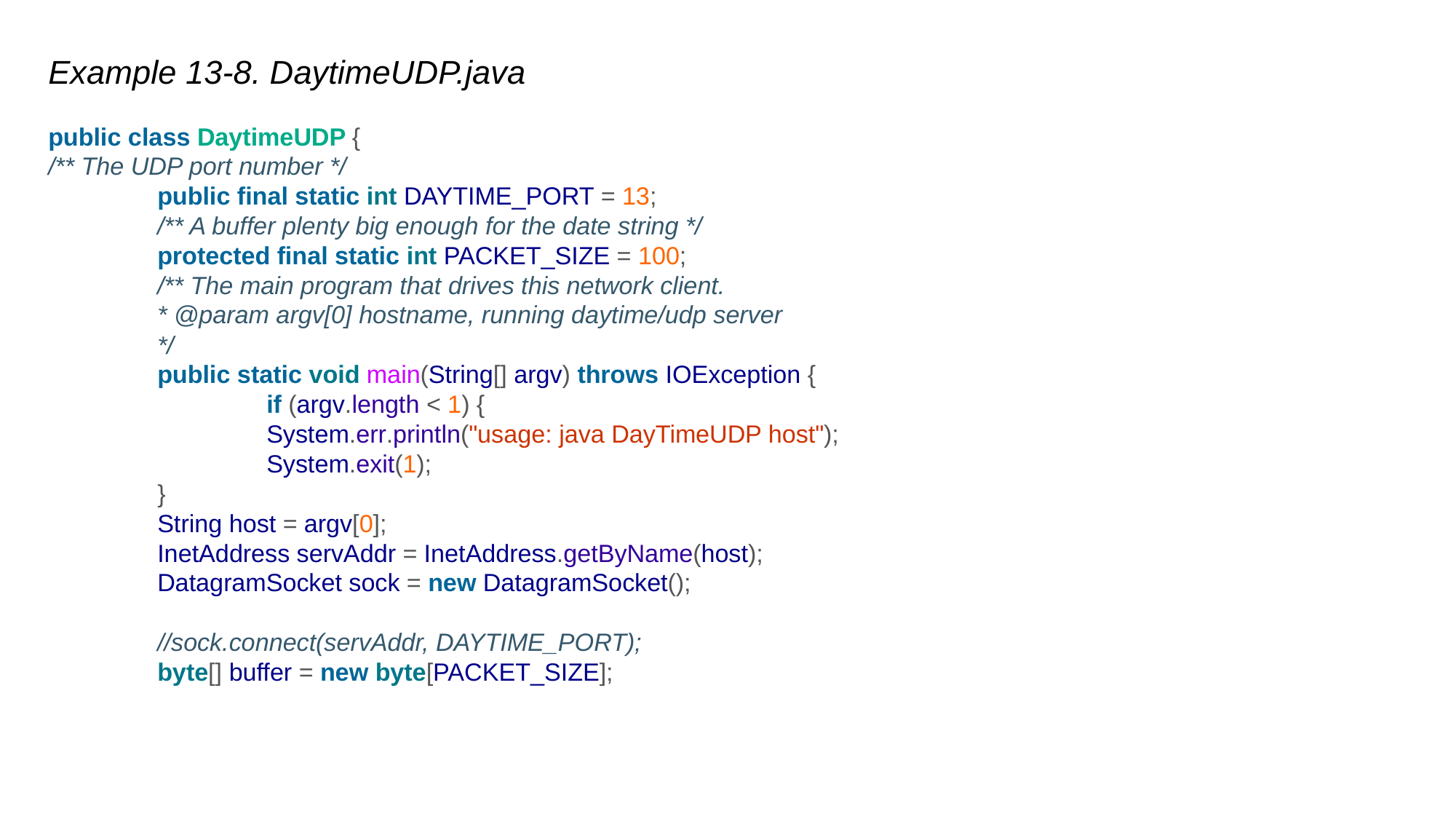

Example 13-8. DaytimeUDP.java

public class DaytimeUDP {
/** The UDP port number */
	public final static int DAYTIME_PORT = 13;
	/** A buffer plenty big enough for the date string */
	protected final static int PACKET_SIZE = 100;
	/** The main program that drives this network client.
	* @param argv[0] hostname, running daytime/udp server
	*/
	public static void main(String[] argv) throws IOException {
		if (argv.length < 1) {
		System.err.println("usage: java DayTimeUDP host");
		System.exit(1);
	}
	String host = argv[0];
	InetAddress servAddr = InetAddress.getByName(host);
	DatagramSocket sock = new DatagramSocket();

	//sock.connect(servAddr, DAYTIME_PORT);
	byte[] buffer = new byte[PACKET_SIZE];